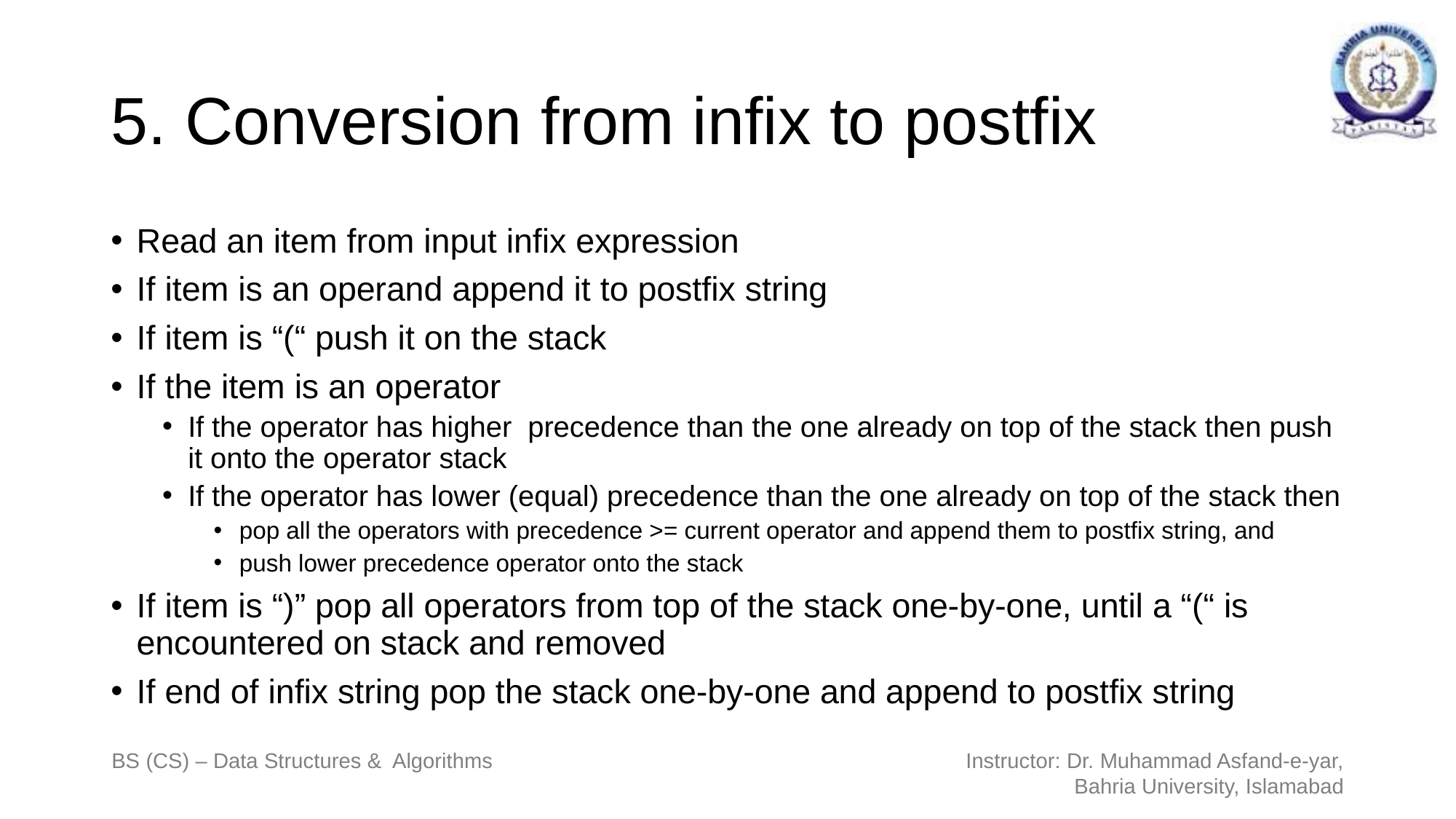

# 5. Conversion from infix to postfix
Read an item from input infix expression
If item is an operand append it to postfix string
If item is “(“ push it on the stack
If the item is an operator
If the operator has higher  precedence than the one already on top of the stack then push it onto the operator stack
If the operator has lower (equal) precedence than the one already on top of the stack then
pop all the operators with precedence >= current operator and append them to postfix string, and
push lower precedence operator onto the stack
If item is “)” pop all operators from top of the stack one-by-one, until a “(“ is encountered on stack and removed
If end of infix string pop the stack one-by-one and append to postfix string